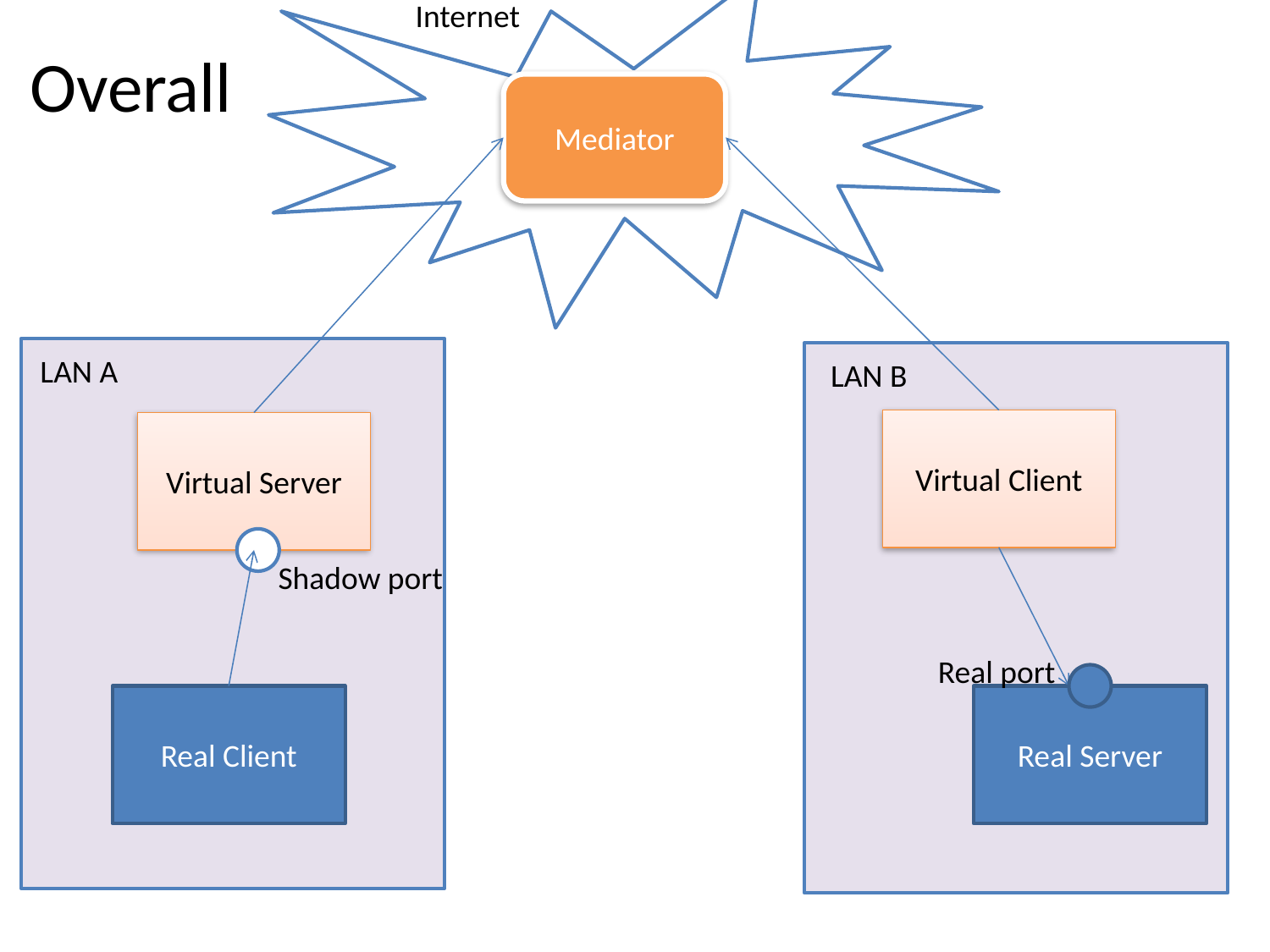

Internet
Overall
Mediator

LAN A
LAN B
Virtual Client
Virtual Server

Shadow port
Real port

Real Client
Real Server